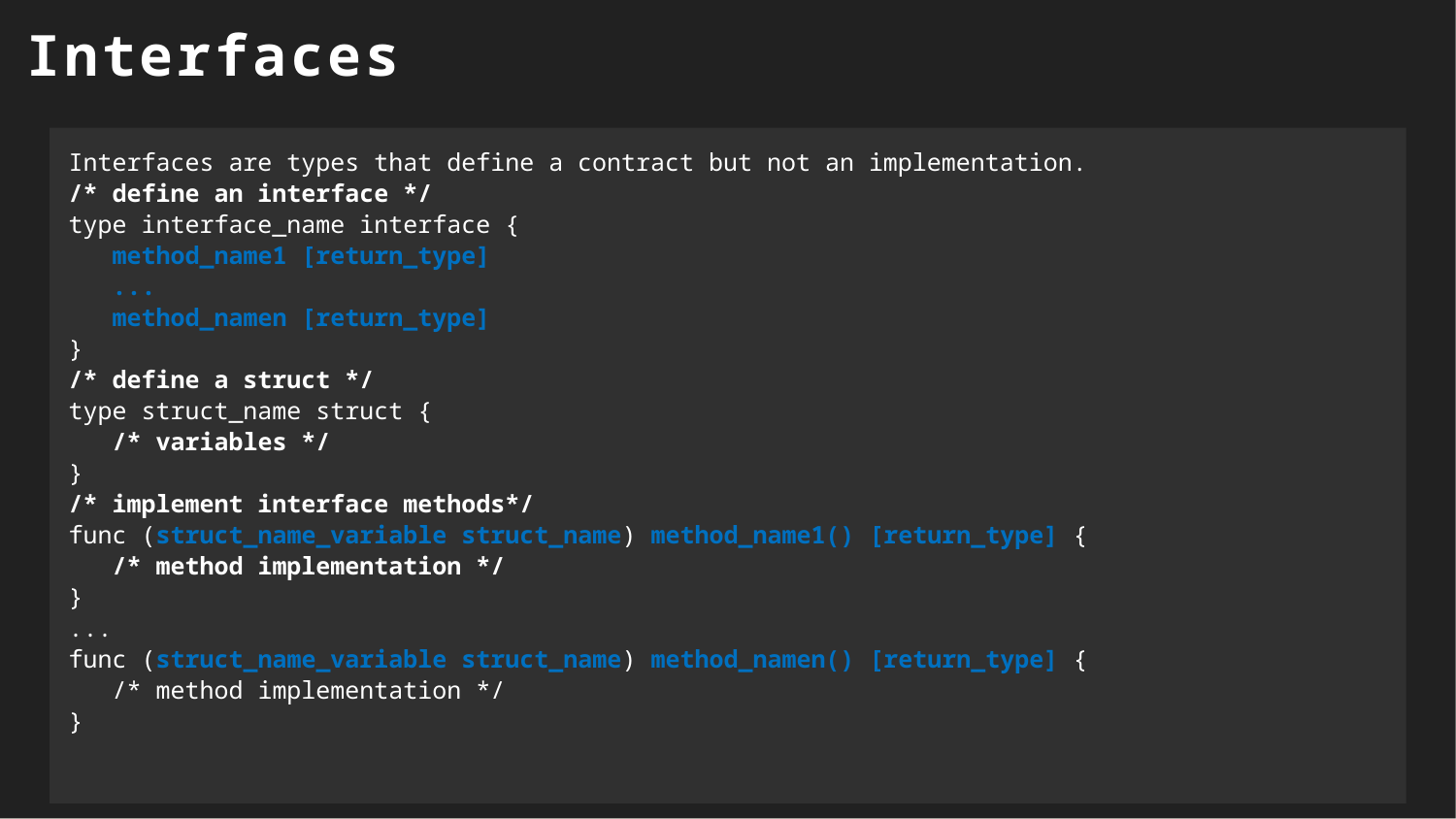

Interfaces

Interfaces are types that define a contract but not an implementation.
/* define an interface */
type interface_name interface {
   method_name1 [return_type]
   ...
   method_namen [return_type]
}
/* define a struct */
type struct_name struct {
   /* variables */
}
/* implement interface methods*/
func (struct_name_variable struct_name) method_name1() [return_type] {
   /* method implementation */
}
...
func (struct_name_variable struct_name) method_namen() [return_type] {
   /* method implementation */
}